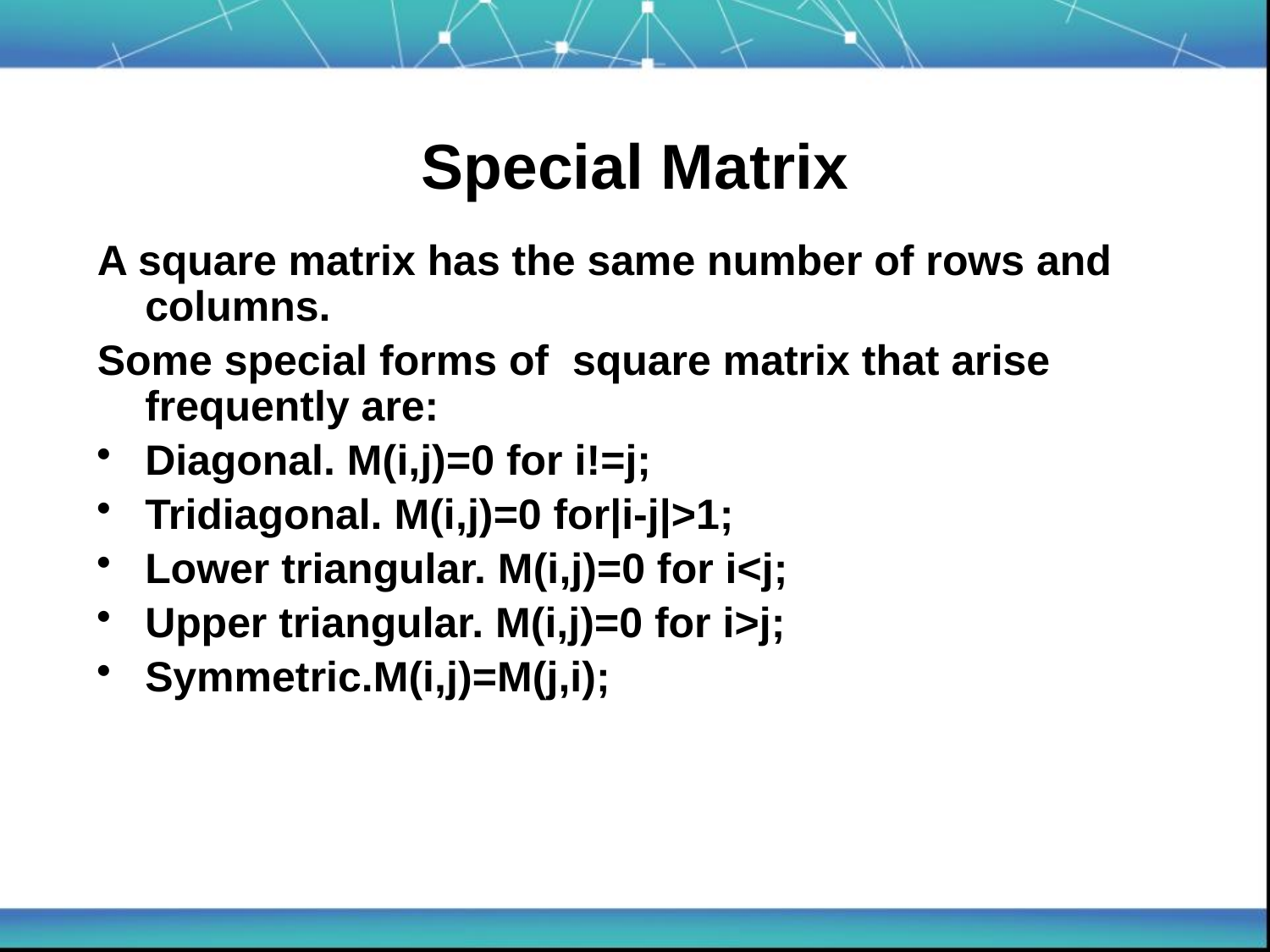

Special Matrix
A square matrix has the same number of rows and columns.
Some special forms of  square matrix that arise frequently are:
Diagonal. M(i,j)=0 for i!=j;
Tridiagonal. M(i,j)=0 for|i-j|>1;
Lower triangular. M(i,j)=0 for i<j;
Upper triangular. M(i,j)=0 for i>j;
Symmetric.M(i,j)=M(j,i);